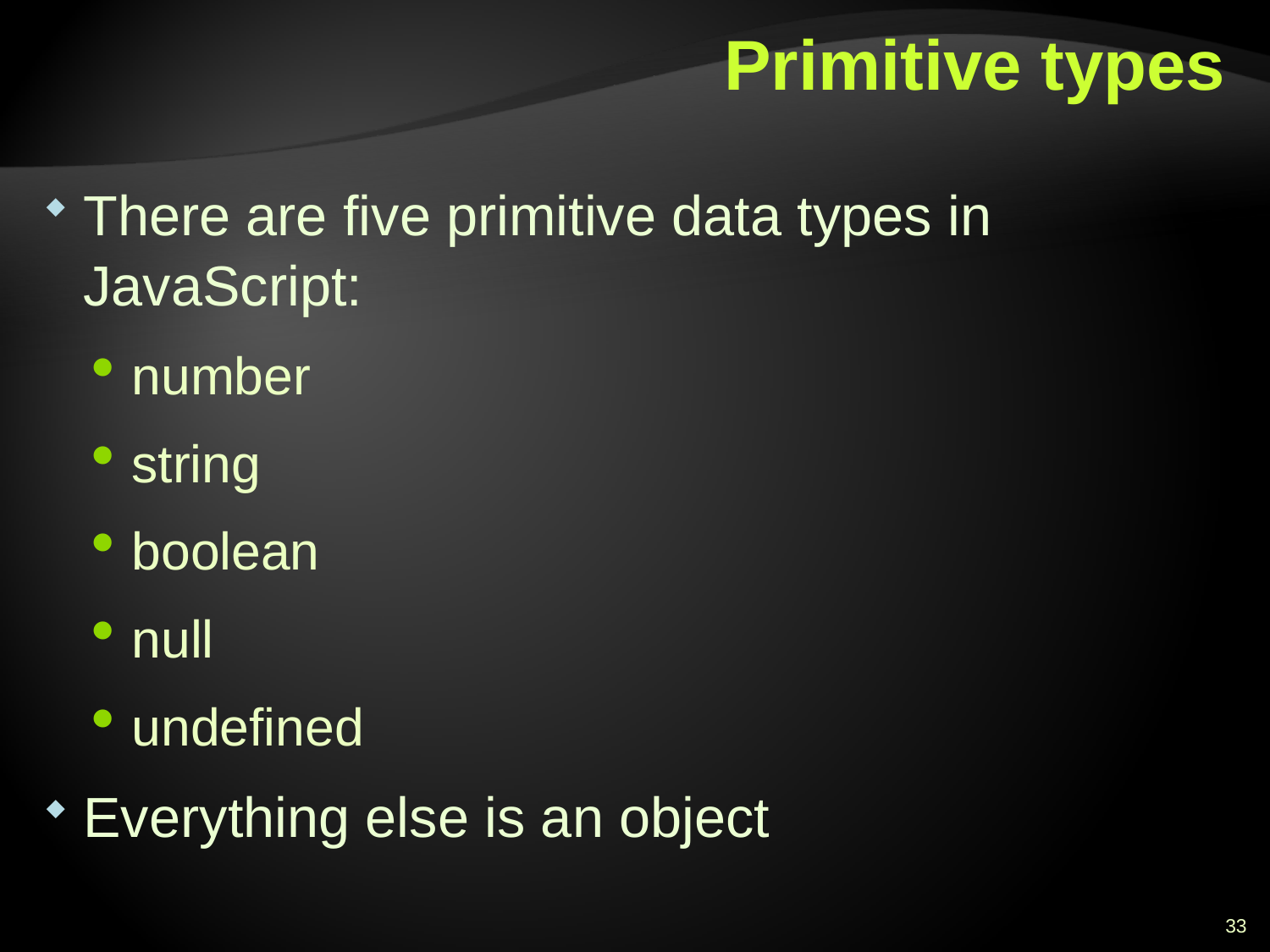

# Primitive types
There are five primitive data types in JavaScript:
number
string
boolean
null
undefined
Everything else is an object
33